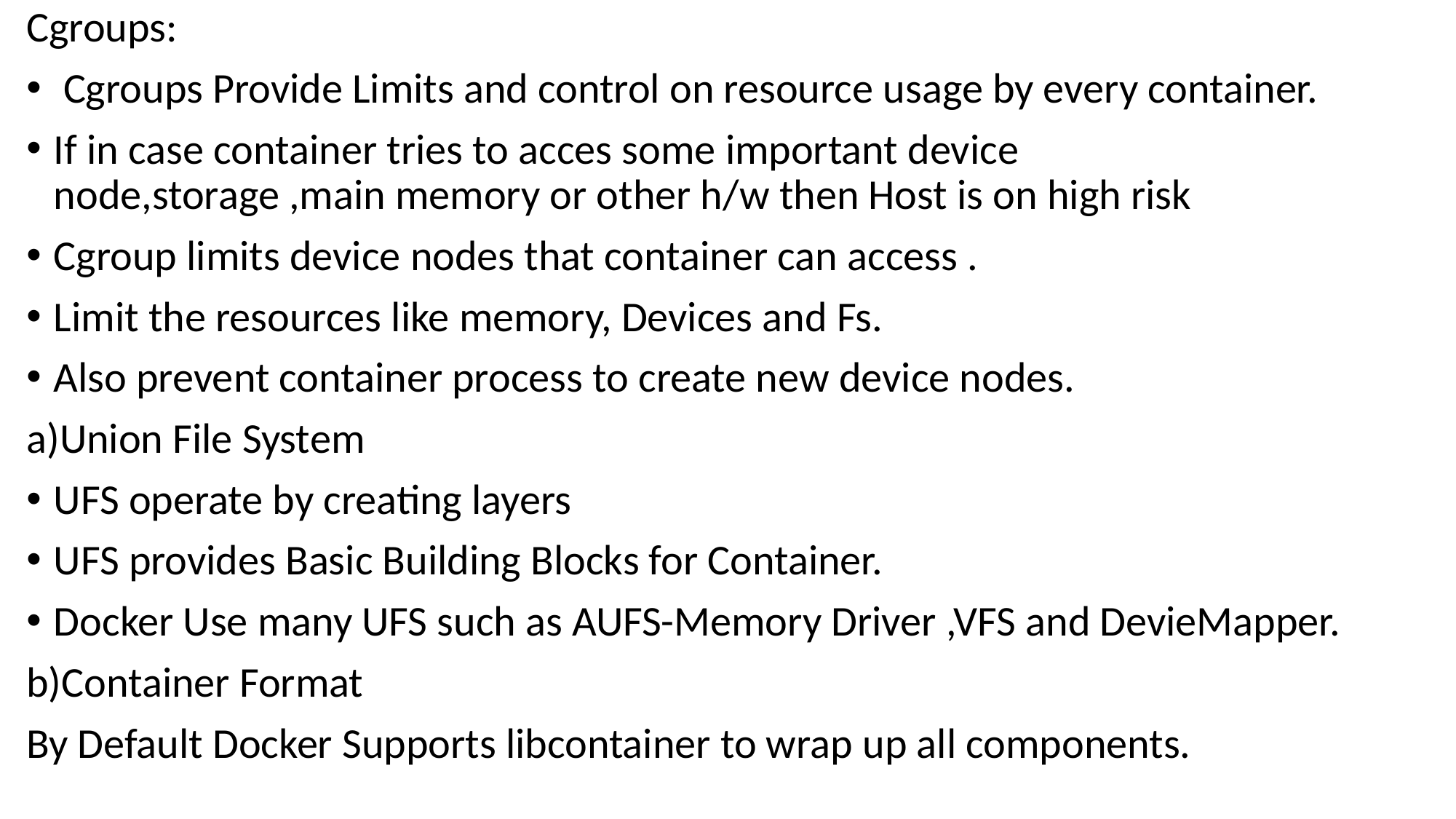

Cgroups:
 Cgroups Provide Limits and control on resource usage by every container.
If in case container tries to acces some important device node,storage ,main memory or other h/w then Host is on high risk
Cgroup limits device nodes that container can access .
Limit the resources like memory, Devices and Fs.
Also prevent container process to create new device nodes.
a)Union File System
UFS operate by creating layers
UFS provides Basic Building Blocks for Container.
Docker Use many UFS such as AUFS-Memory Driver ,VFS and DevieMapper.
b)Container Format
By Default Docker Supports libcontainer to wrap up all components.